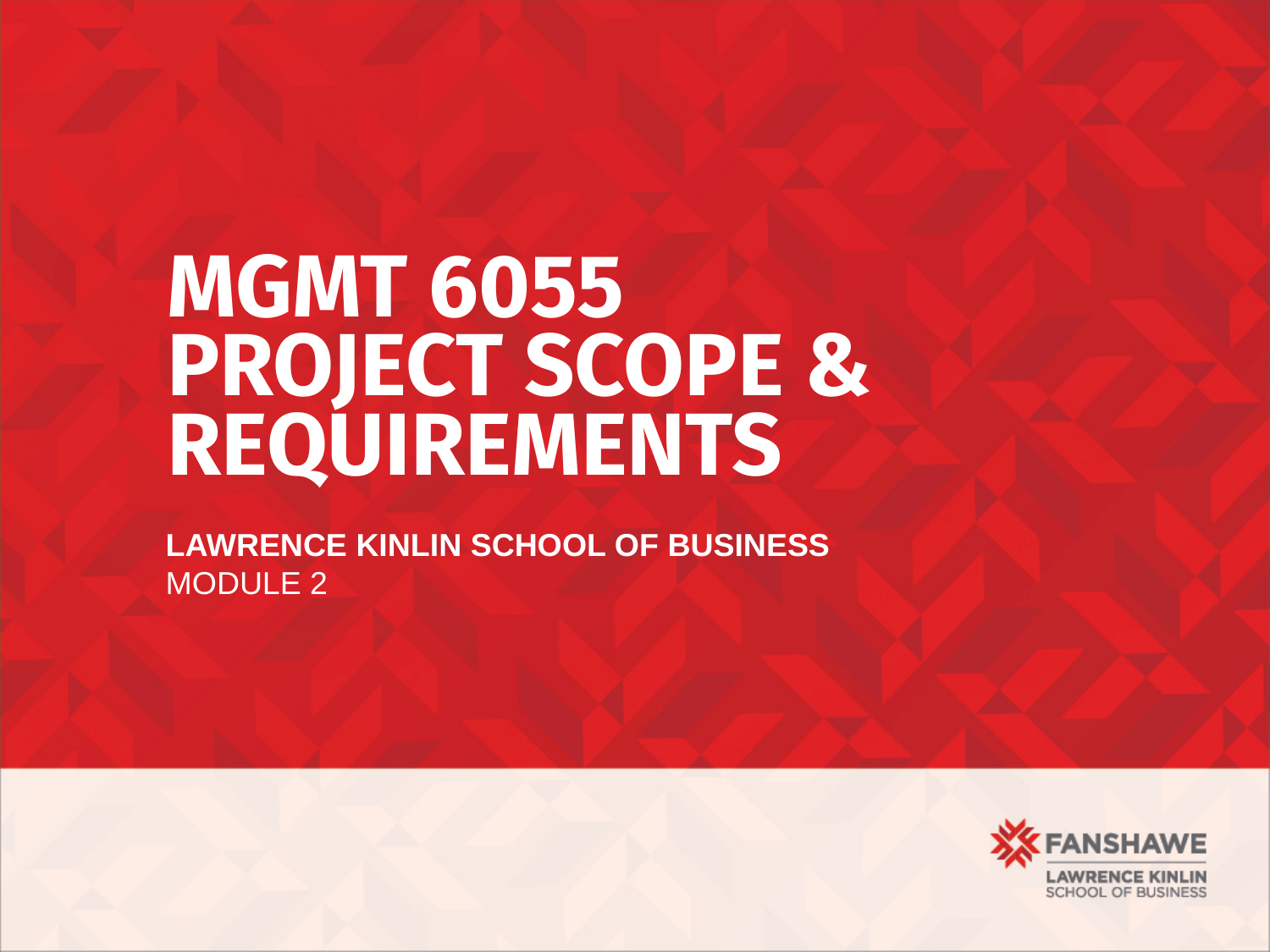

# MGMT 6055 Project Scope & Requirements
Lawrence Kinlin School of Business
Module 2